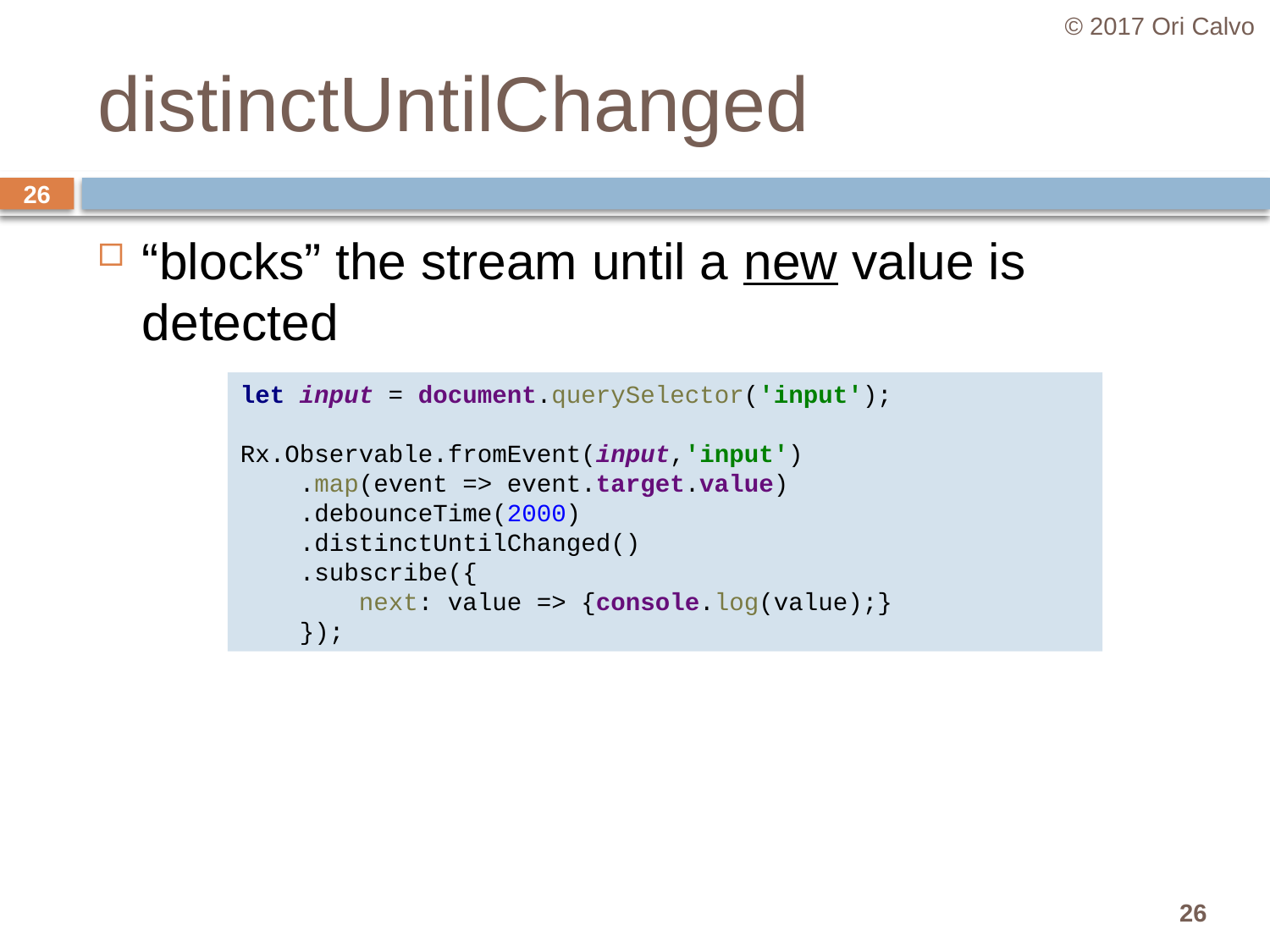

© 2017 Ori Calvo
# distinctUntilChanged
26
“blocks” the stream until a new value is detected

let input = document.querySelector('input');
Rx.Observable.fromEvent(input,'input')
    .map(event => event.target.value)
    .debounceTime(2000)
    .distinctUntilChanged()
    .subscribe({
        next: value => {console.log(value);}
    });